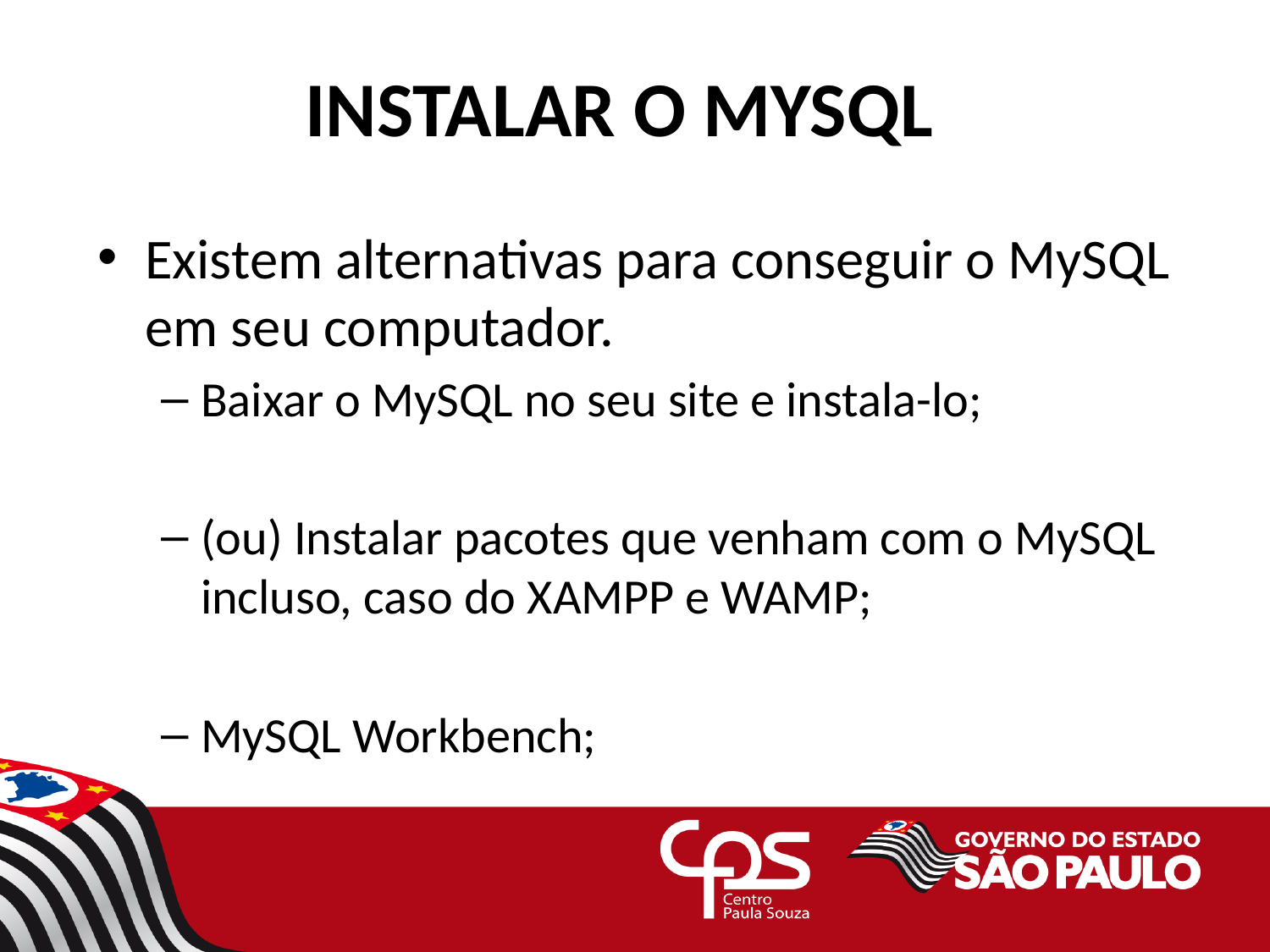

# INSTALAR O MYSQL
Existem alternativas para conseguir o MySQL em seu computador.
Baixar o MySQL no seu site e instala-lo;

(ou) Instalar pacotes que venham com o MySQL incluso, caso do XAMPP e WAMP;

MySQL Workbench;